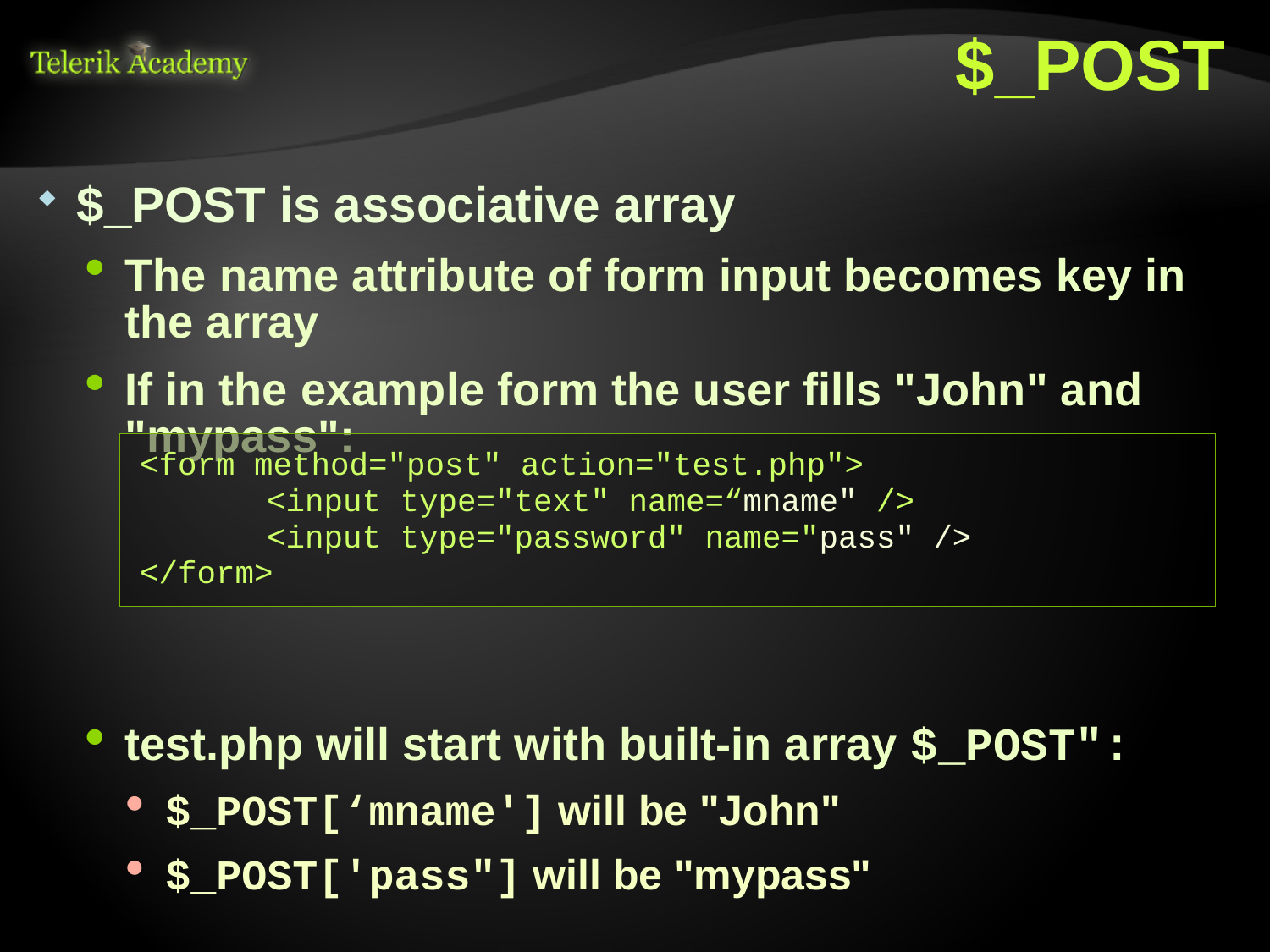

# $_POST
$_POST is associative array
The name attribute of form input becomes key in the array
If in the example form the user fills "John" and "mypass":

test.php will start with built-in array $_POST":
$_POST[‘mname'] will be "John"
$_POST['pass"] will be "mypass"

<form method="post" action="test.php">
	<input type="text" name=“mname" />
	<input type="password" name="pass" />
</form>